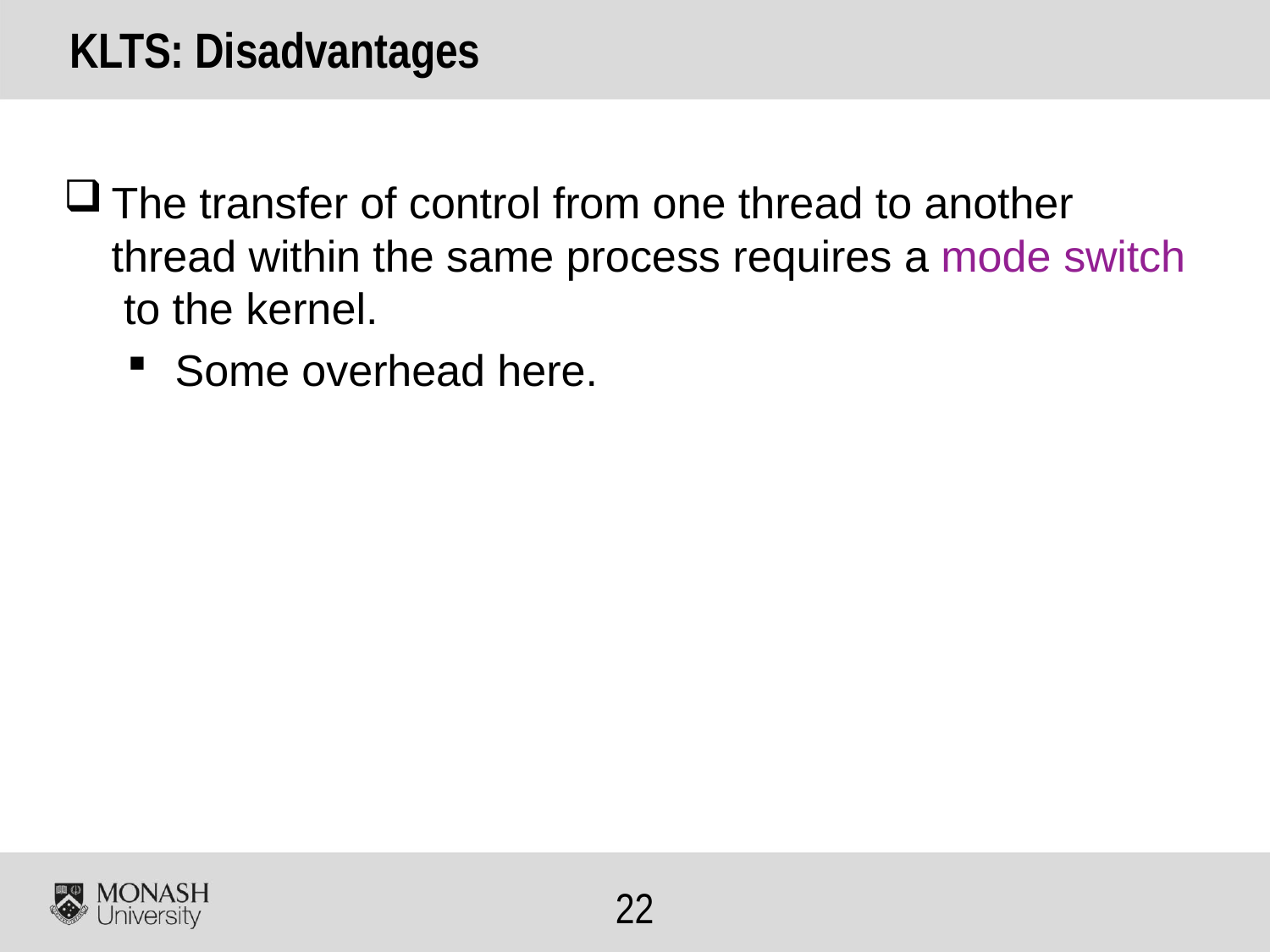

# KLTS: Disadvantages
The transfer of control from one thread to another  thread within the same process requires a mode switch  to the kernel.
Some overhead here.
22